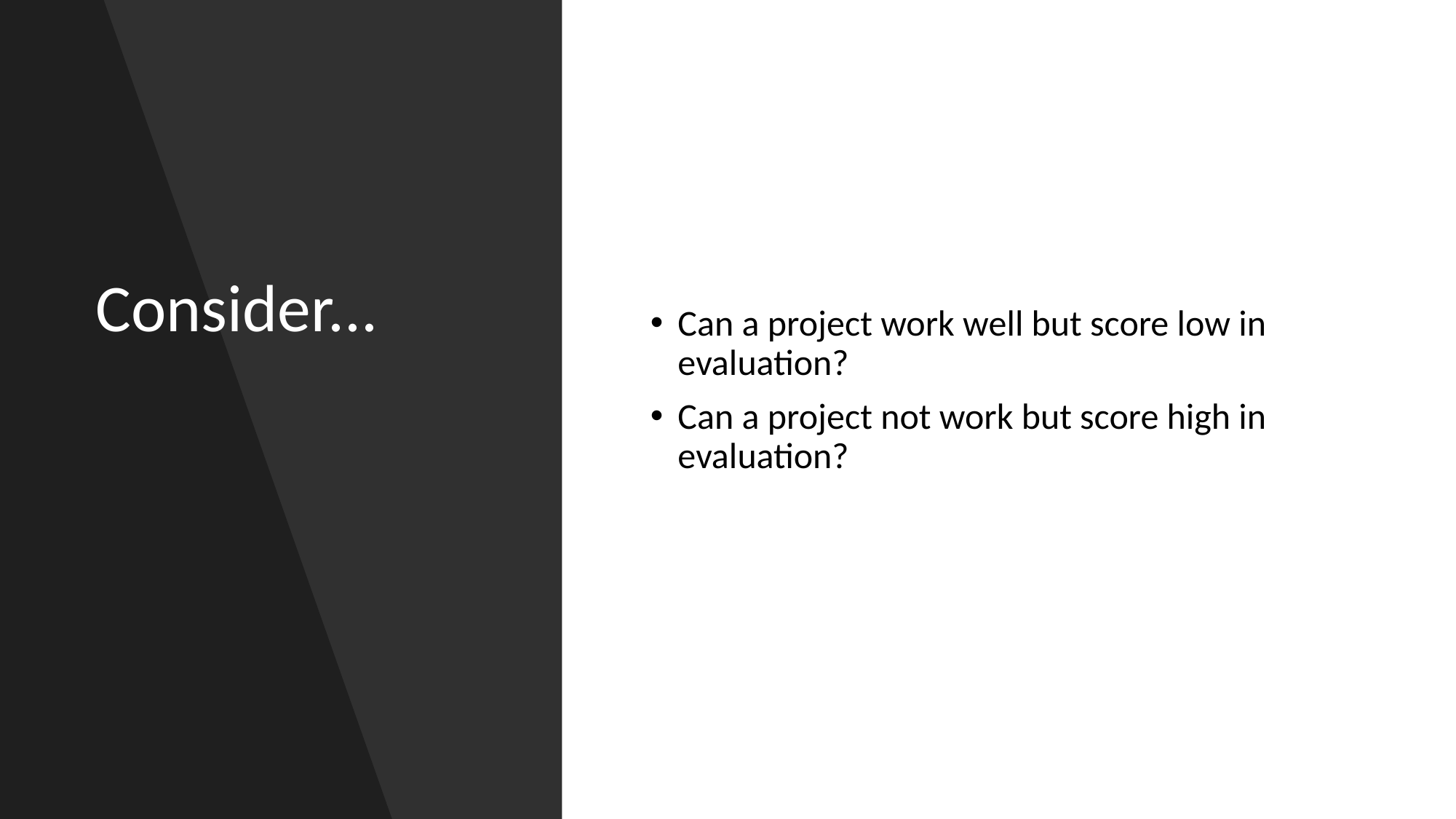

# Consider...
Can a project work well but score low in evaluation?
Can a project not work but score high in evaluation?